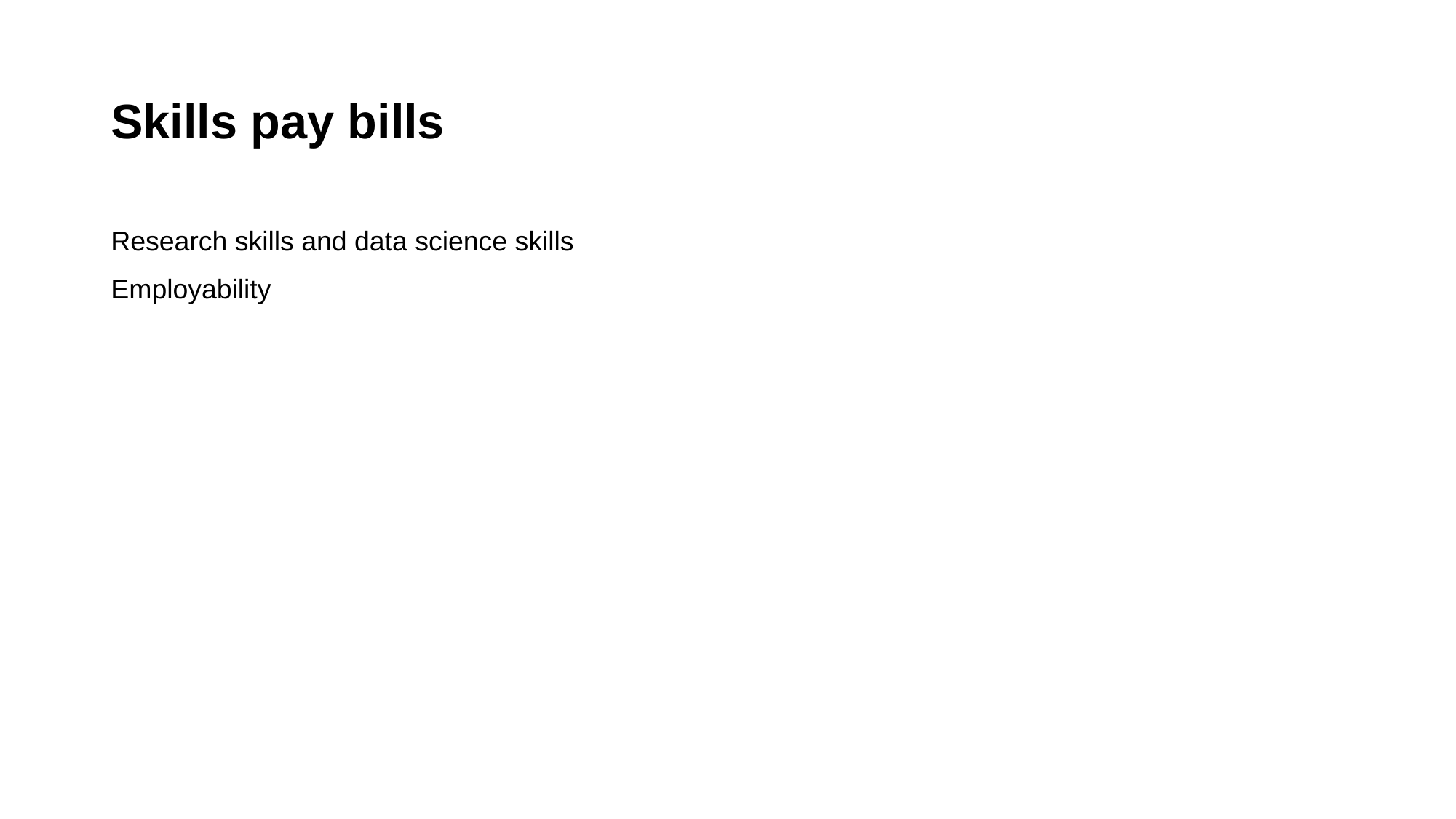

# Skills pay bills
Research skills and data science skills
Employability